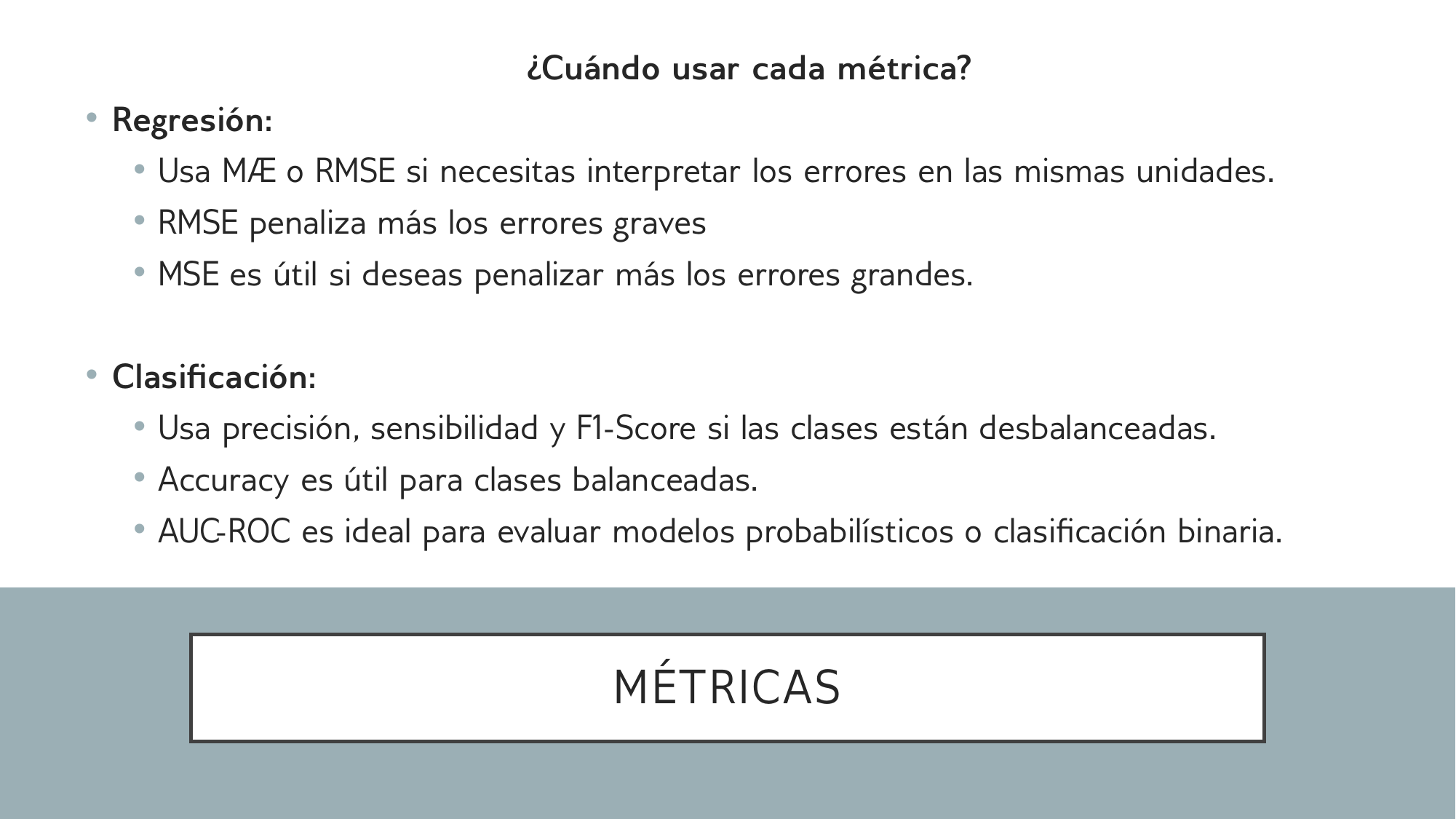

¿Cuándo usar cada métrica?
Regresión:
Usa MAE o RMSE si necesitas interpretar los errores en las mismas unidades.
RMSE penaliza más los errores graves
MSE es útil si deseas penalizar más los errores grandes.

Clasificación:
Usa precisión, sensibilidad y F1-Score si las clases están desbalanceadas.
Accuracy es útil para clases balanceadas.
AUC-ROC es ideal para evaluar modelos probabilísticos o clasificación binaria.

# MÉTRICAS